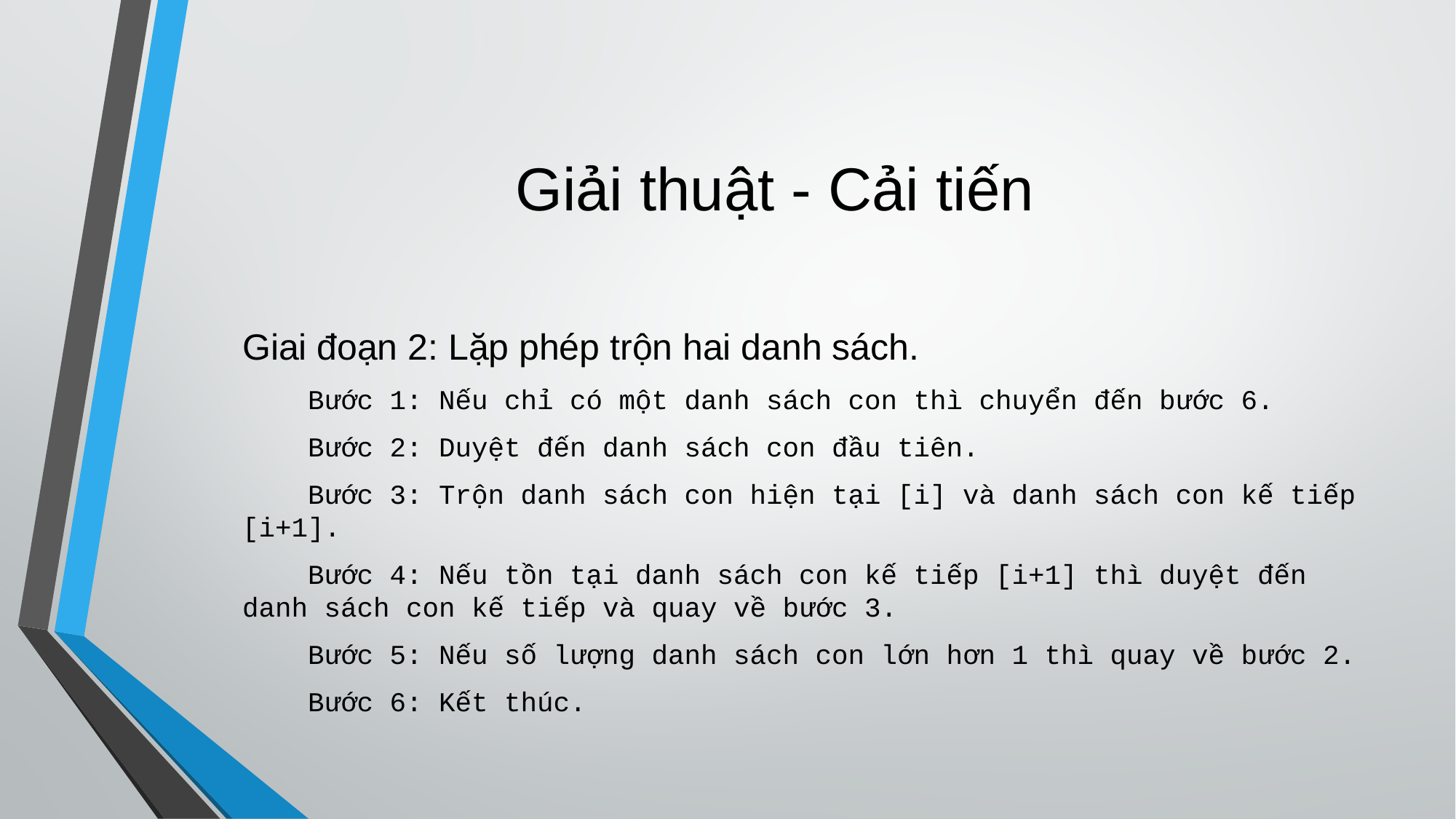

Giải thuật - Cải tiến
Giai đoạn 2: Lặp phép trộn hai danh sách.
    Bước 1: Nếu chỉ có một danh sách con thì chuyển đến bước 6.
    Bước 2: Duyệt đến danh sách con đầu tiên.
    Bước 3: Trộn danh sách con hiện tại [i] và danh sách con kế tiếp [i+1].
    Bước 4: Nếu tồn tại danh sách con kế tiếp [i+1] thì duyệt đến danh sách con kế tiếp và quay về bước 3.
    Bước 5: Nếu số lượng danh sách con lớn hơn 1 thì quay về bước 2.
    Bước 6: Kết thúc.